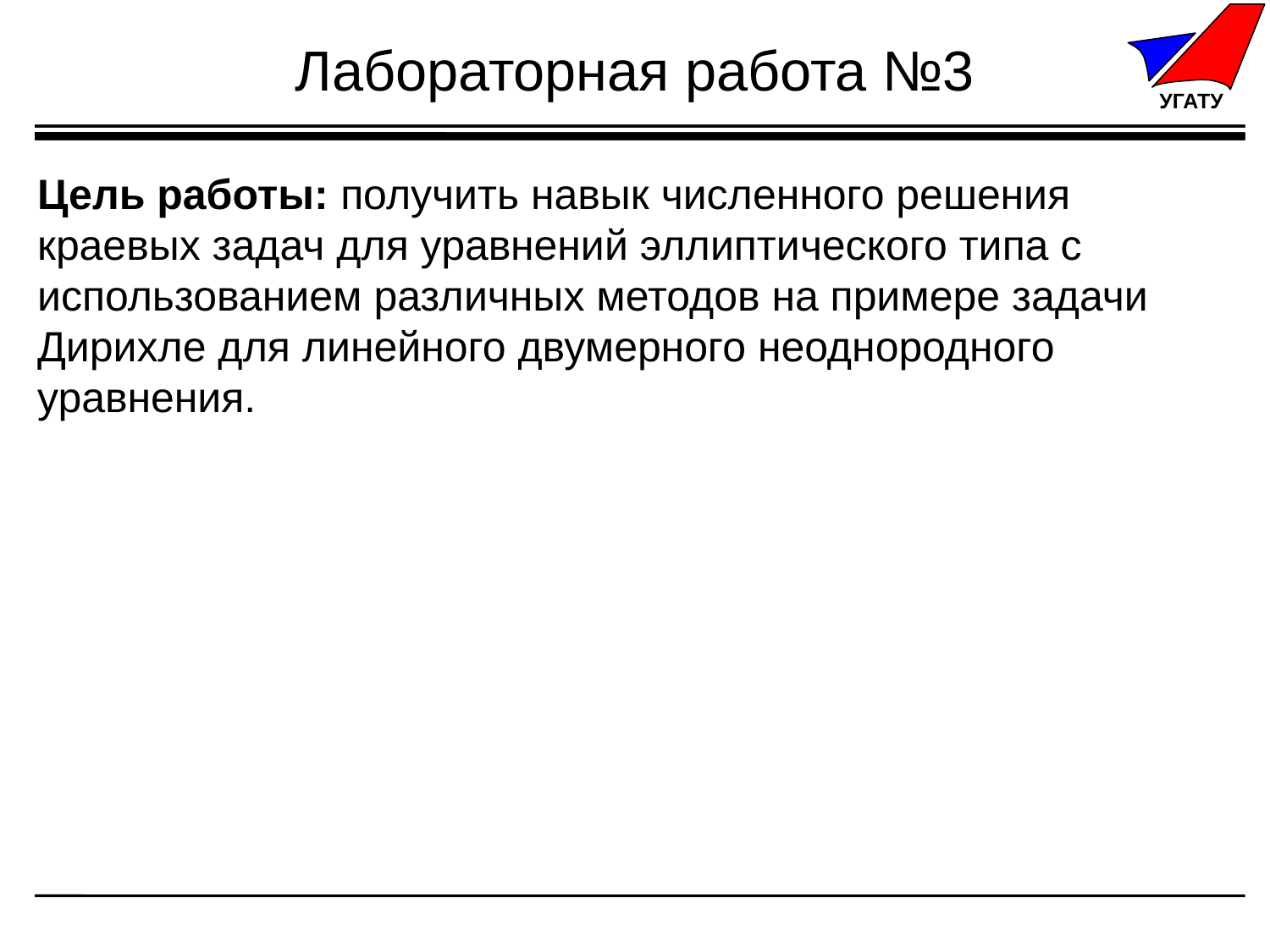

# Лабораторная работа №3

Цель работы: получить навык численного решения краевых задач для уравнений эллиптического типа с использованием различных методов на примере задачи Дирихле для линейного двумерного неоднородного уравнения.